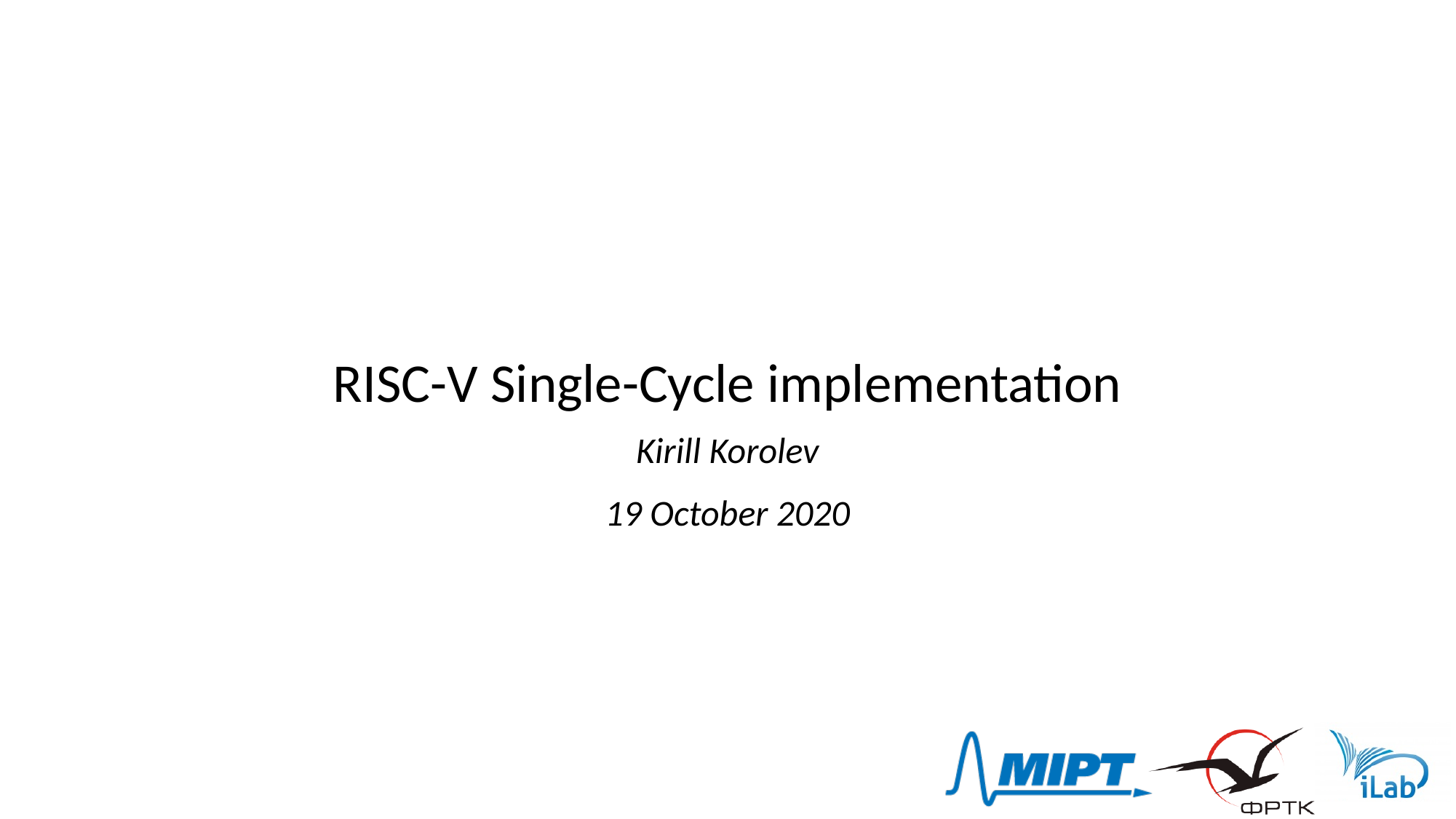

# RISC-V Single-Cycle implementation
Kirill Korolev
19 October 2020
1